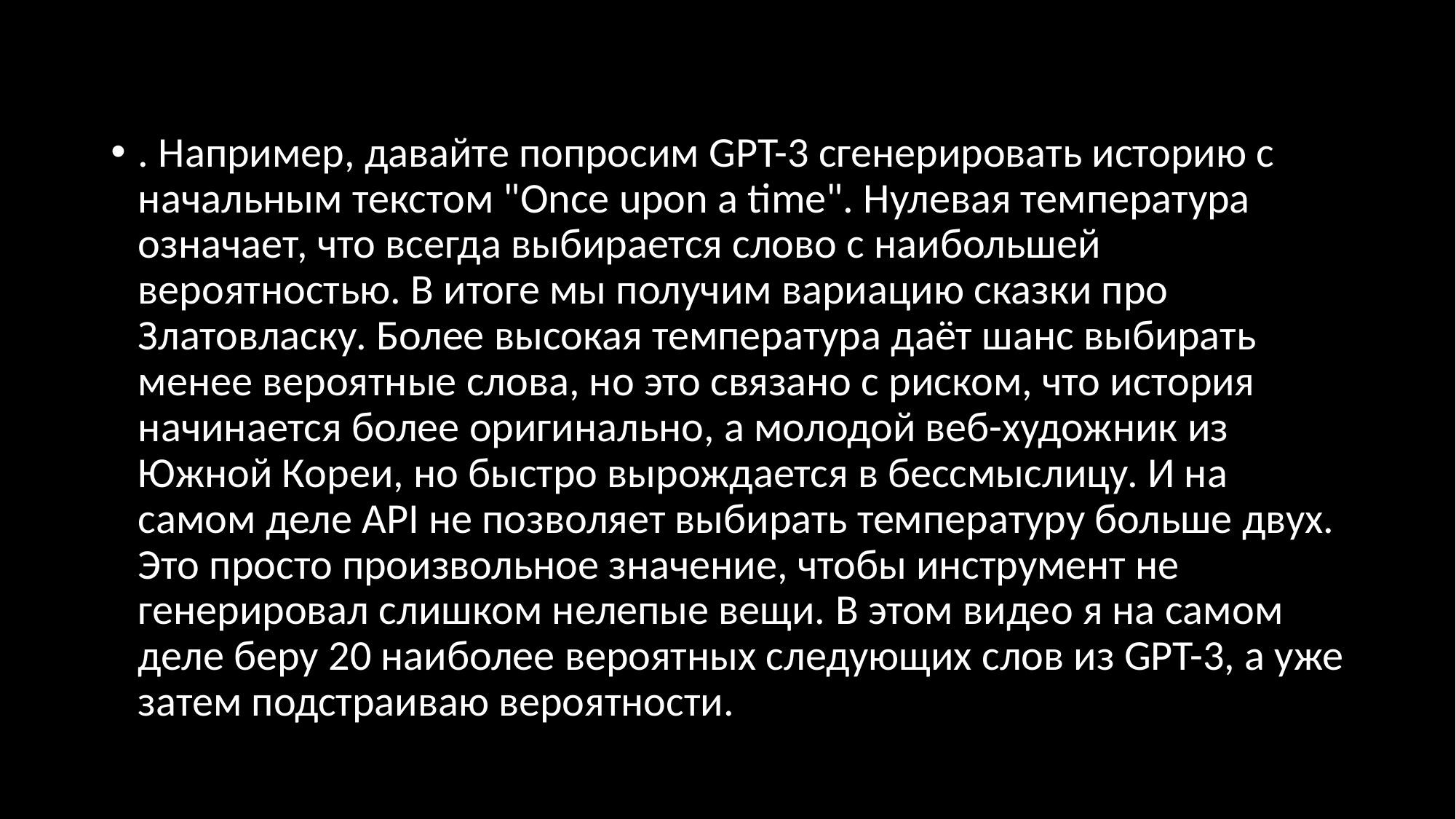

. Например, давайте попросим GPT-3 сгенерировать историю с начальным текстом "Once upon a time". Нулевая температура означает, что всегда выбирается слово с наибольшей вероятностью. В итоге мы получим вариацию сказки про Златовласку. Более высокая температура даёт шанс выбирать менее вероятные слова, но это связано с риском, что история начинается более оригинально, а молодой веб-художник из Южной Кореи, но быстро вырождается в бессмыслицу. И на самом деле API не позволяет выбирать температуру больше двух. Это просто произвольное значение, чтобы инструмент не генерировал слишком нелепые вещи. В этом видео я на самом деле беру 20 наиболее вероятных следующих слов из GPT-3, а уже затем подстраиваю вероятности.